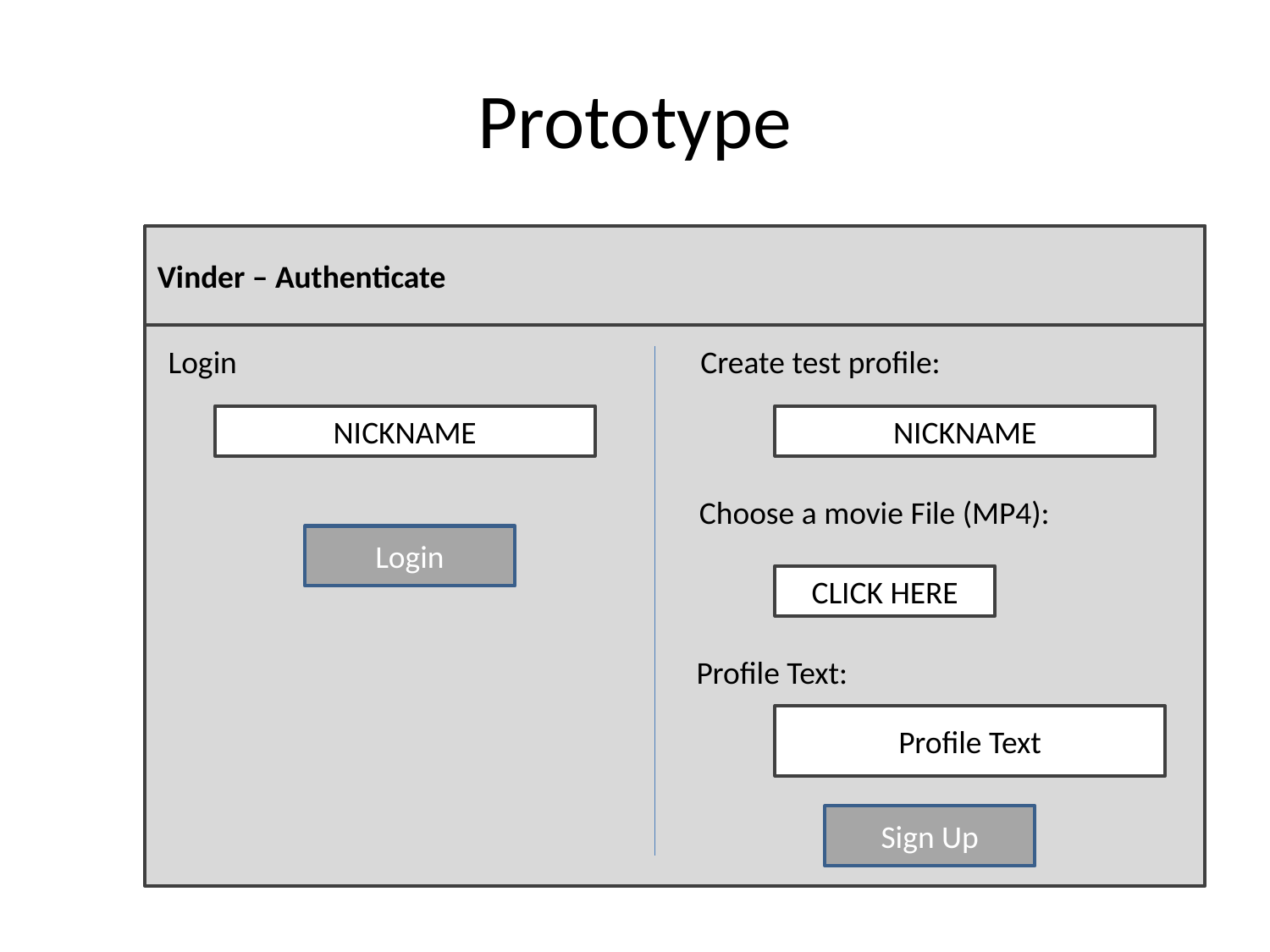

# Prototype

Vinder – Authenticate
Login
Create test profile:
NICKNAME
NICKNAME
Choose a movie File (MP4):
Login
CLICK HERE
Profile Text:
Profile Text
Sign Up